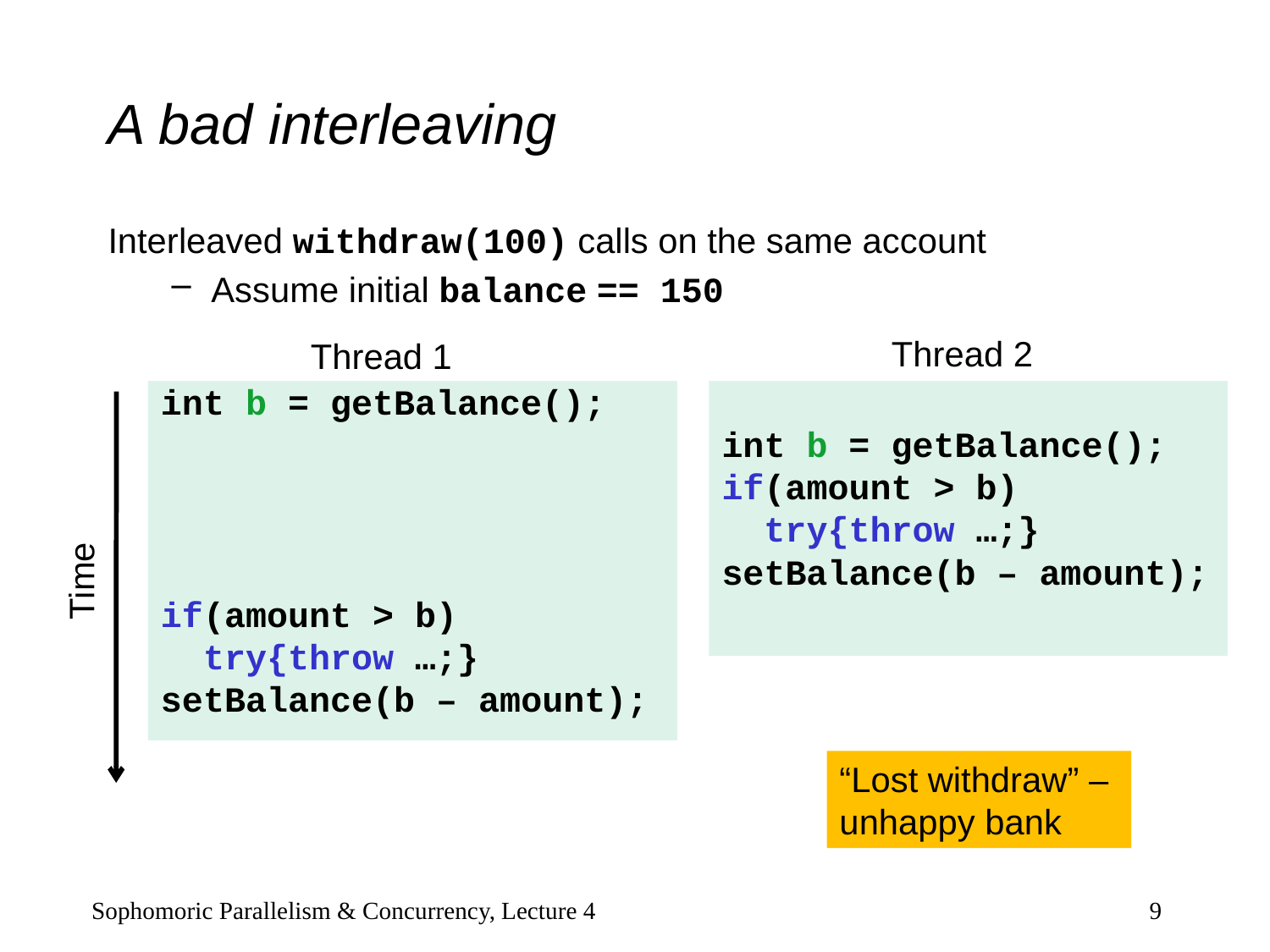

# A bad interleaving
Interleaved withdraw(100) calls on the same account
Assume initial balance == 150
Thread 2
Thread 1
int b = getBalance();

if(amount > b)
  try{throw …;}
setBalance(b – amount);

int b = getBalance();
if(amount > b)
  try{throw …;}
setBalance(b – amount);
Time
“Lost withdraw” –
unhappy bank
Sophomoric Parallelism & Concurrency, Lecture 4
9